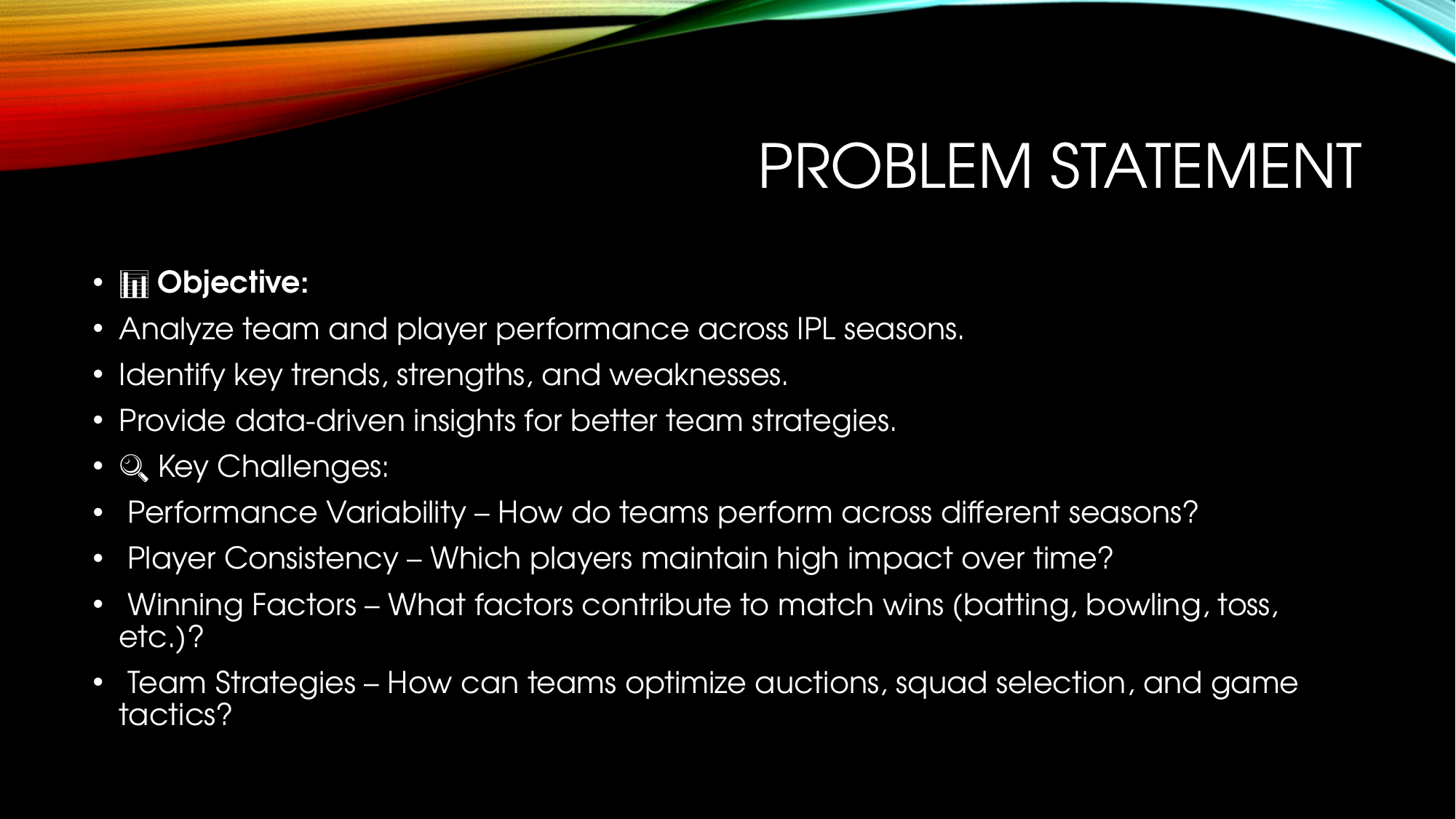

# Problem Statement
📊 Objective:
Analyze team and player performance across IPL seasons.
Identify key trends, strengths, and weaknesses.
Provide data-driven insights for better team strategies.
🔍 Key Challenges:
 Performance Variability – How do teams perform across different seasons?
 Player Consistency – Which players maintain high impact over time?
 Winning Factors – What factors contribute to match wins (batting, bowling, toss, etc.)?
 Team Strategies – How can teams optimize auctions, squad selection, and game tactics?